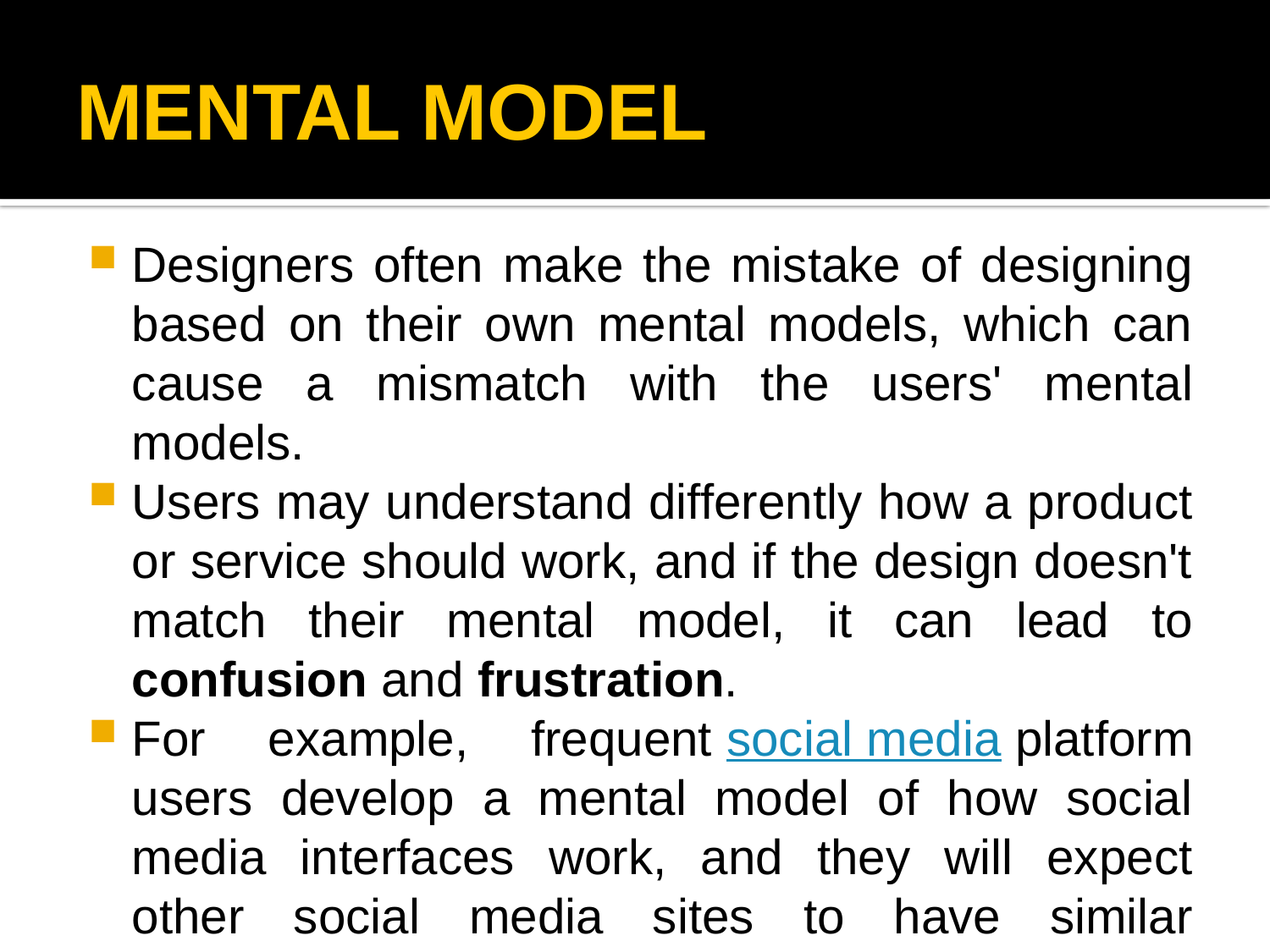

# MENTAL MODEL
Designers often make the mistake of designing based on their own mental models, which can cause a mismatch with the users' mental models.
Users may understand differently how a product or service should work, and if the design doesn't match their mental model, it can lead to confusion and frustration.
For example, frequent social media platform users develop a mental model of how social media interfaces work, and they will expect other social media sites to have similar interfaces.